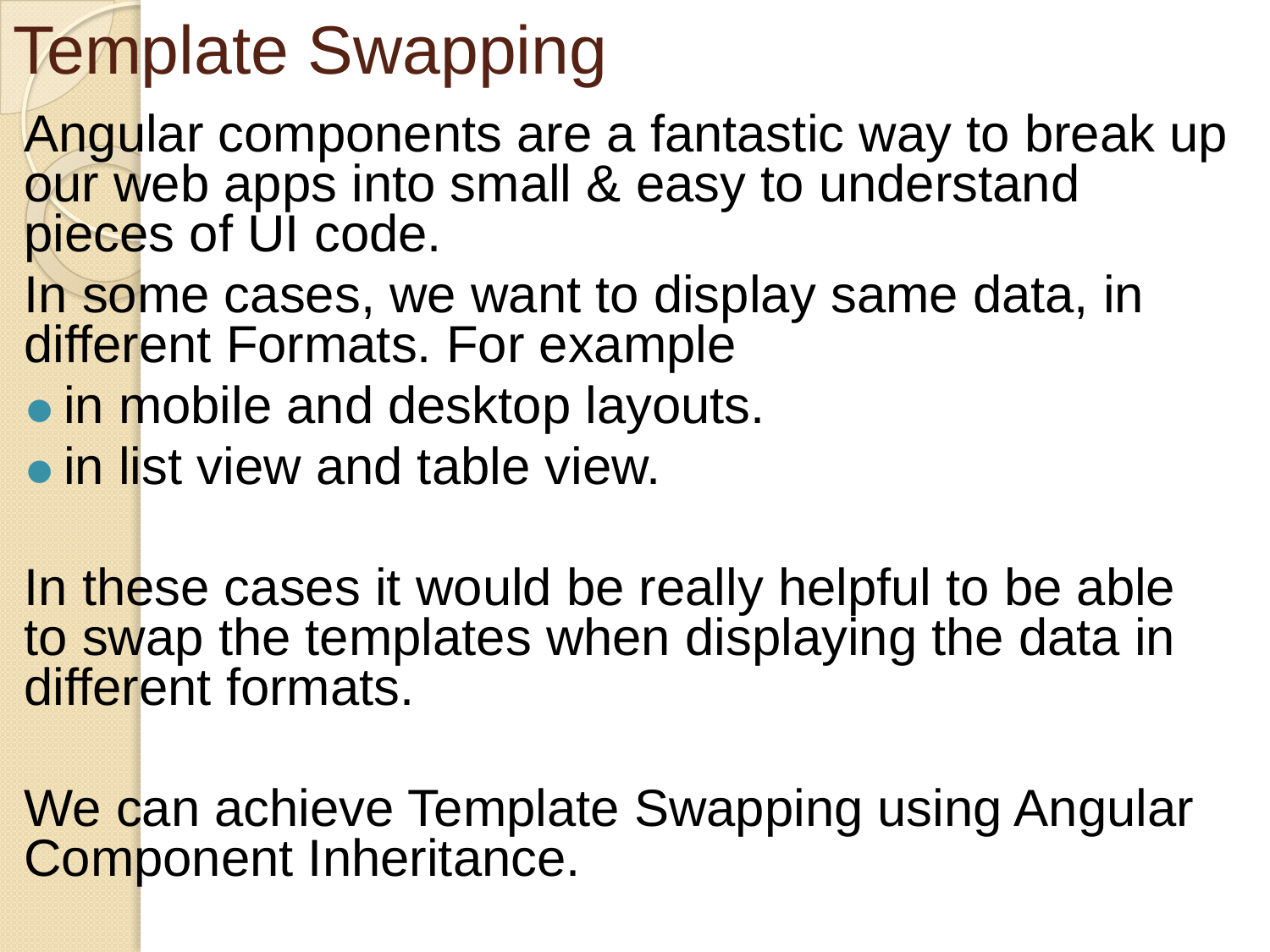

# Template Swapping
Angular components are a fantastic way to break up our web apps into small & easy to understand pieces of UI code.
In some cases, we want to display same data, in different Formats. For example
in mobile and desktop layouts.
in list view and table view.

In these cases it would be really helpful to be able to swap the templates when displaying the data in different formats.

We can achieve Template Swapping using Angular Component Inheritance.